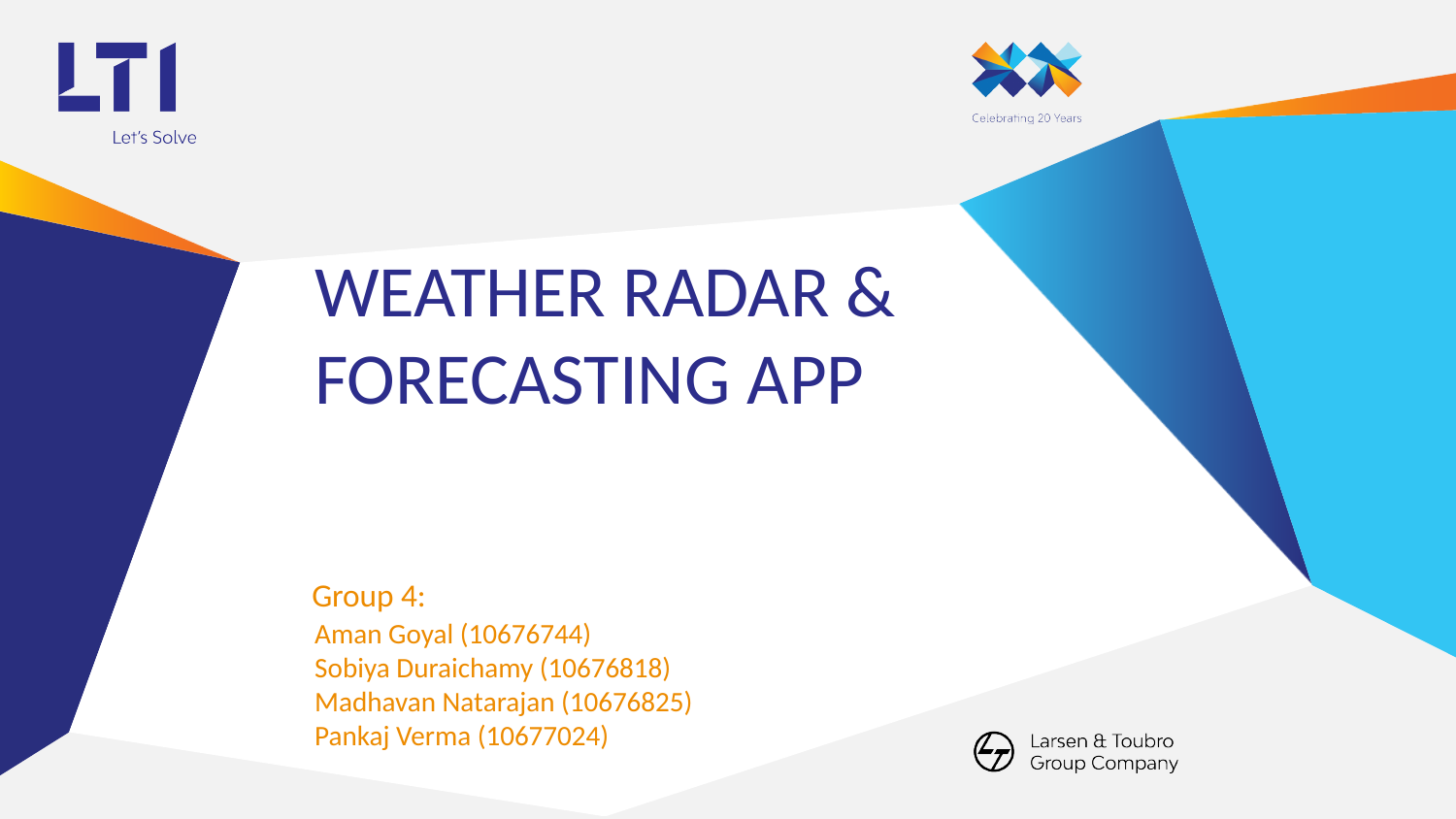

# WEATHER RADAR & FORECASTING APP
Group 4:
Aman Goyal (10676744)
Sobiya Duraichamy (10676818)
Madhavan Natarajan (10676825)
Pankaj Verma (10677024)